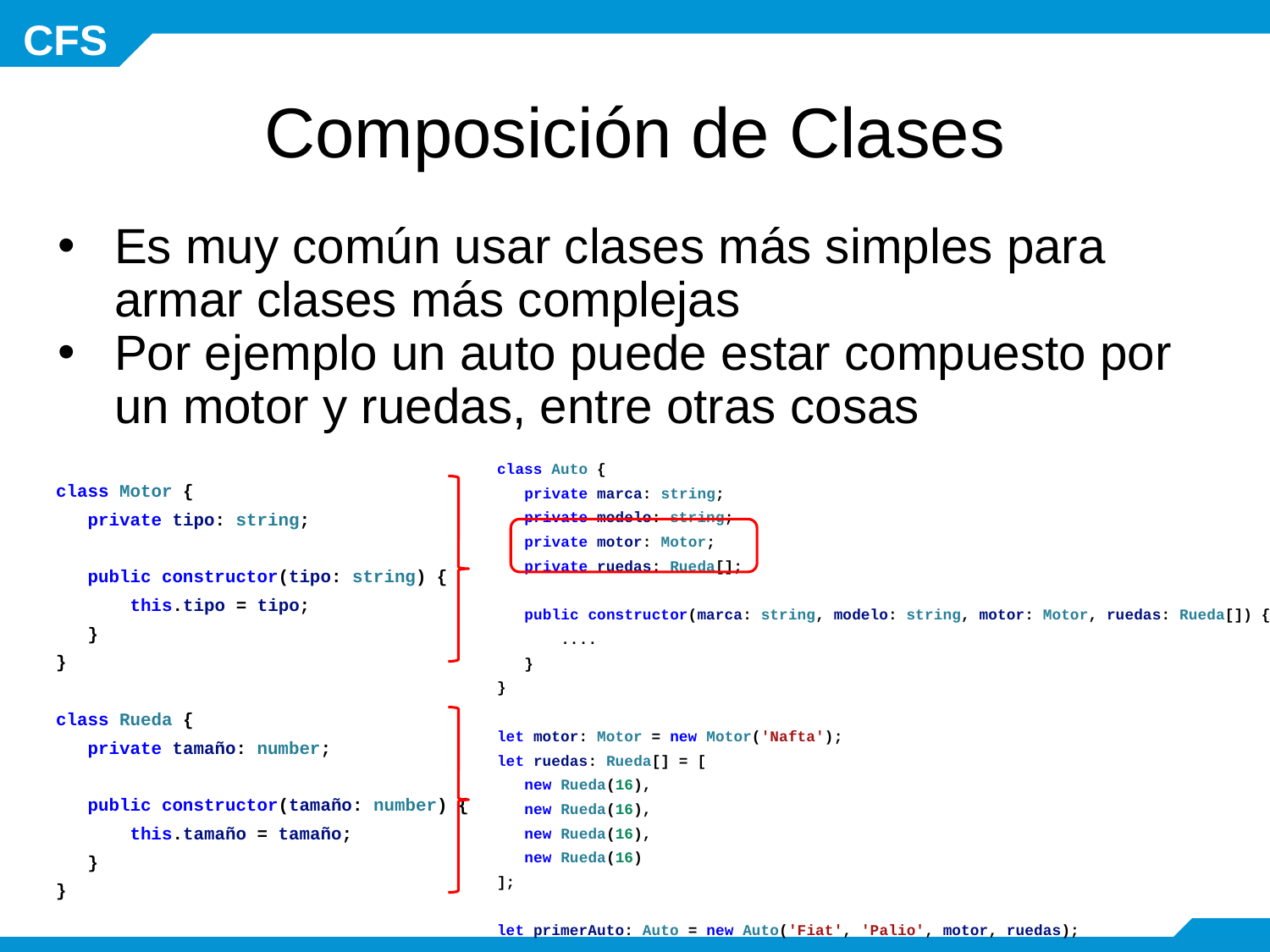

# Composición de Clases
Es muy común usar clases más simples para armar clases más complejas
Por ejemplo un auto puede estar compuesto por un motor y ruedas, entre otras cosas
class Auto {
   private marca: string;
   private modelo: string;
   private motor: Motor;
   private ruedas: Rueda[];

   public constructor(marca: string, modelo: string, motor: Motor, ruedas: Rueda[]) {
       ....
   }
}

let motor: Motor = new Motor('Nafta');
let ruedas: Rueda[] = [
   new Rueda(16),
   new Rueda(16),
   new Rueda(16),
   new Rueda(16)
];

let primerAuto: Auto = new Auto('Fiat', 'Palio', motor, ruedas);
class Motor {
   private tipo: string;

   public constructor(tipo: string) {
       this.tipo = tipo;
   }
}

class Rueda {
   private tamaño: number;

   public constructor(tamaño: number) {
       this.tamaño = tamaño;
   }
}